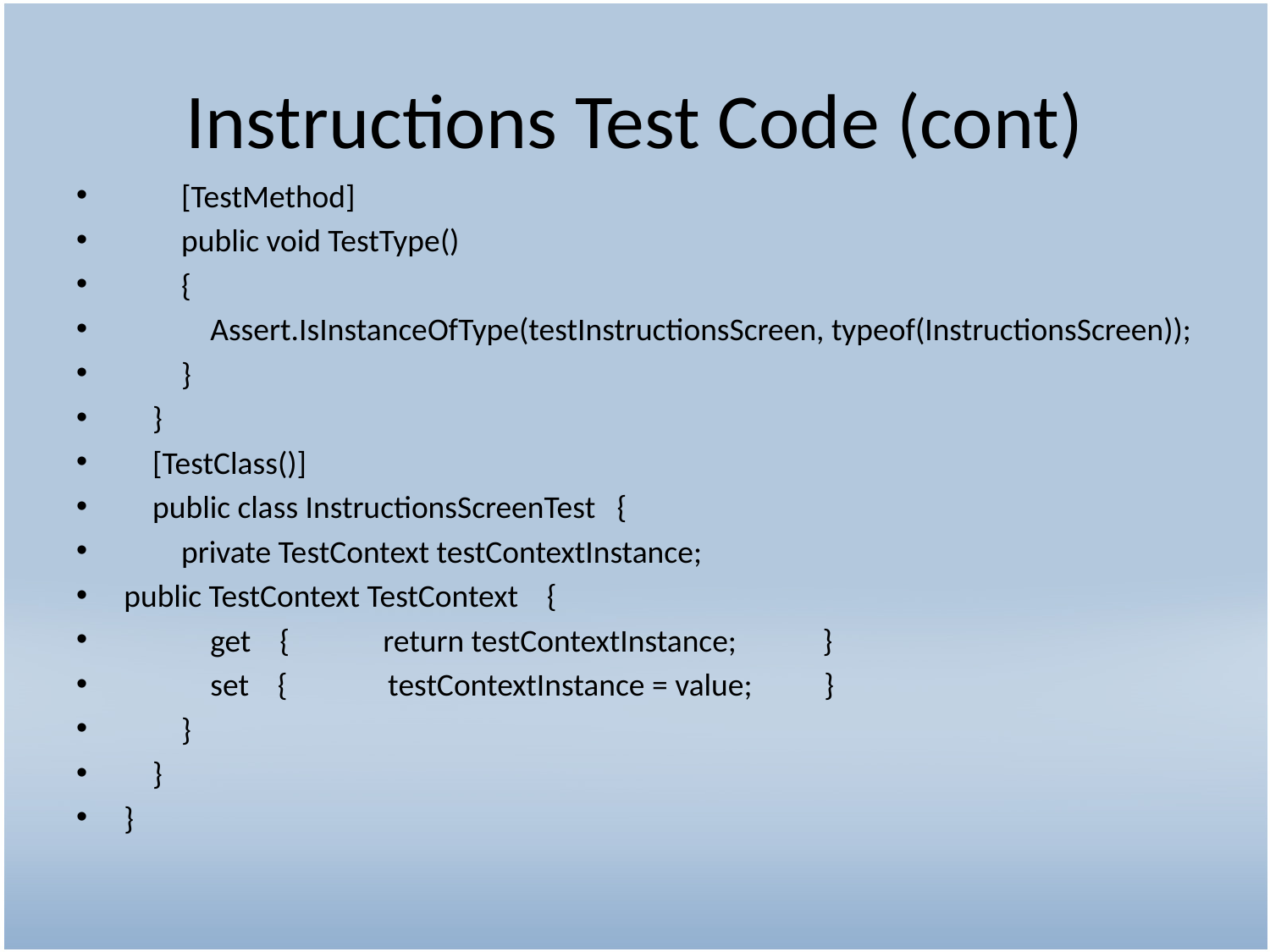

# Instructions Test Code (cont)
        [TestMethod]
        public void TestType()
        {
            Assert.IsInstanceOfType(testInstructionsScreen, typeof(InstructionsScreen));
        }
    }
    [TestClass()]
    public class InstructionsScreenTest   {
        private TestContext testContextInstance;
public TestContext TestContext    {
            get    {             return testContextInstance;            }
            set    {              testContextInstance = value;          }
        }
    }
}